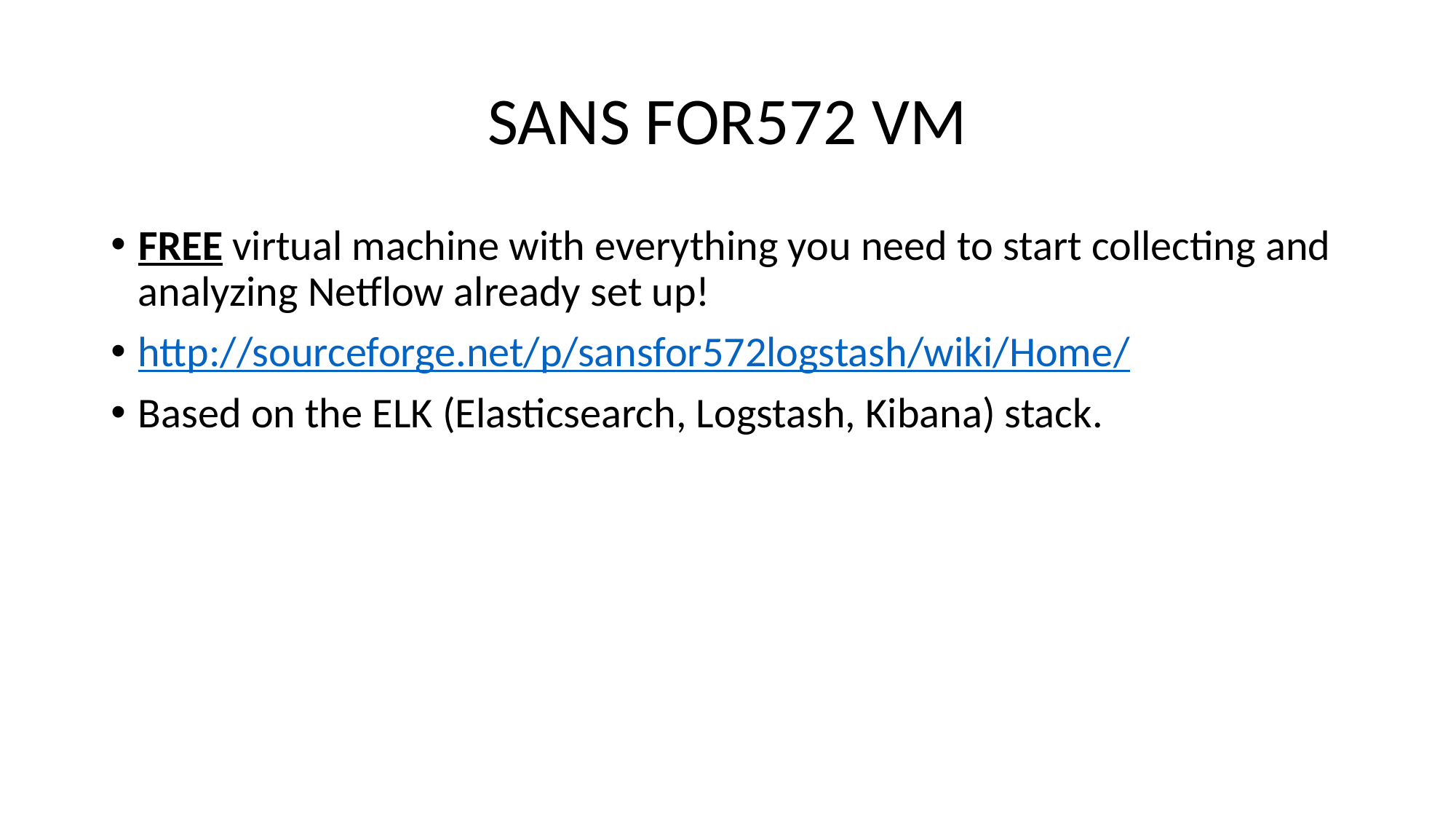

# SANS FOR572 VM
FREE virtual machine with everything you need to start collecting and analyzing Netflow already set up!
http://sourceforge.net/p/sansfor572logstash/wiki/Home/
Based on the ELK (Elasticsearch, Logstash, Kibana) stack.